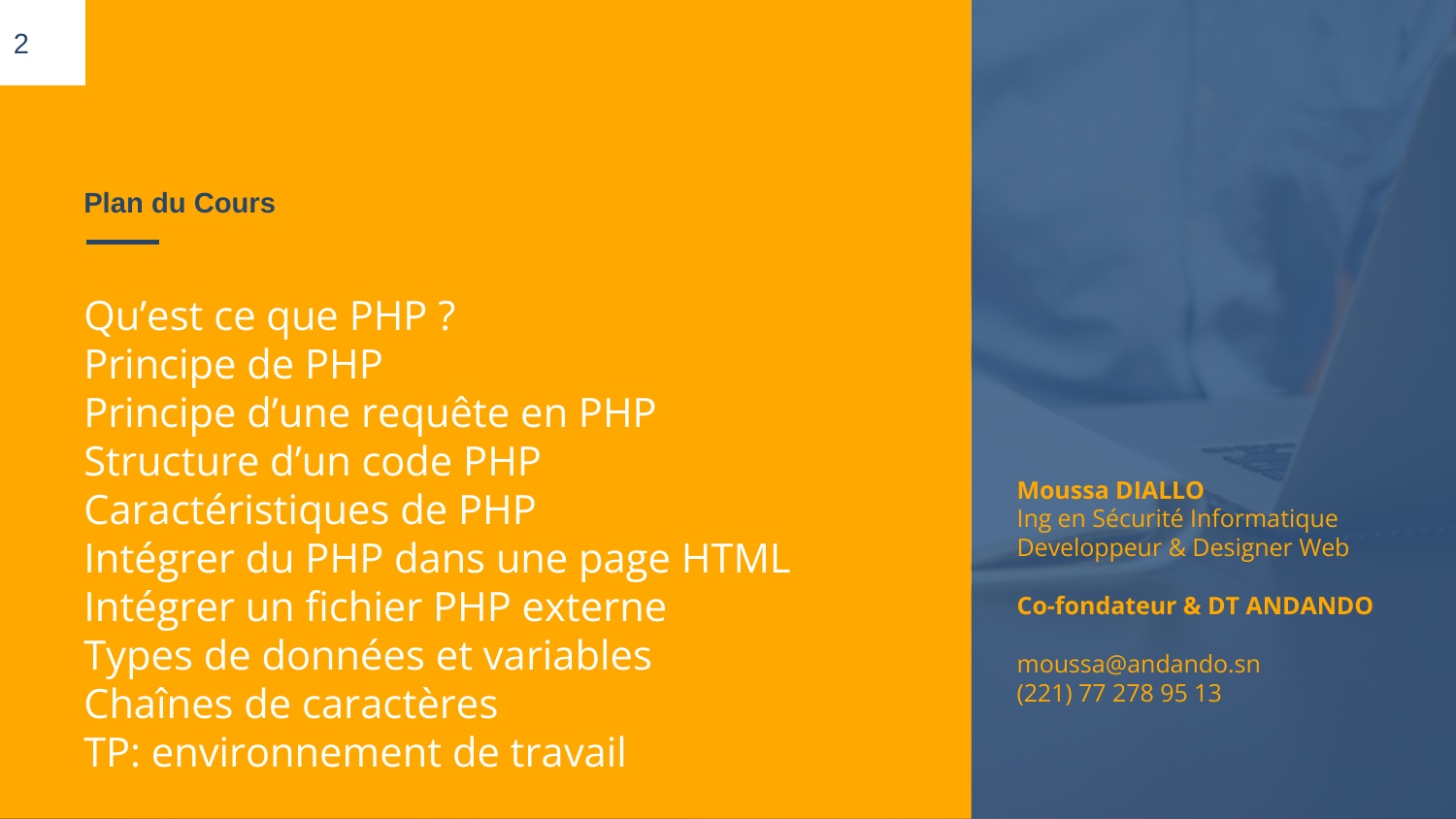

2
# Plan du Cours
Qu’est ce que PHP ?
Principe de PHP
Principe d’une requête en PHP
Structure d’un code PHP
Caractéristiques de PHP
Intégrer du PHP dans une page HTML
Intégrer un fichier PHP externe
Types de données et variables
Chaînes de caractères
TP: environnement de travail

Moussa DIALLO
Ing en Sécurité Informatique
Developpeur & Designer Web

Co-fondateur & DT ANDANDO

moussa@andando.sn
(221) 77 278 95 13